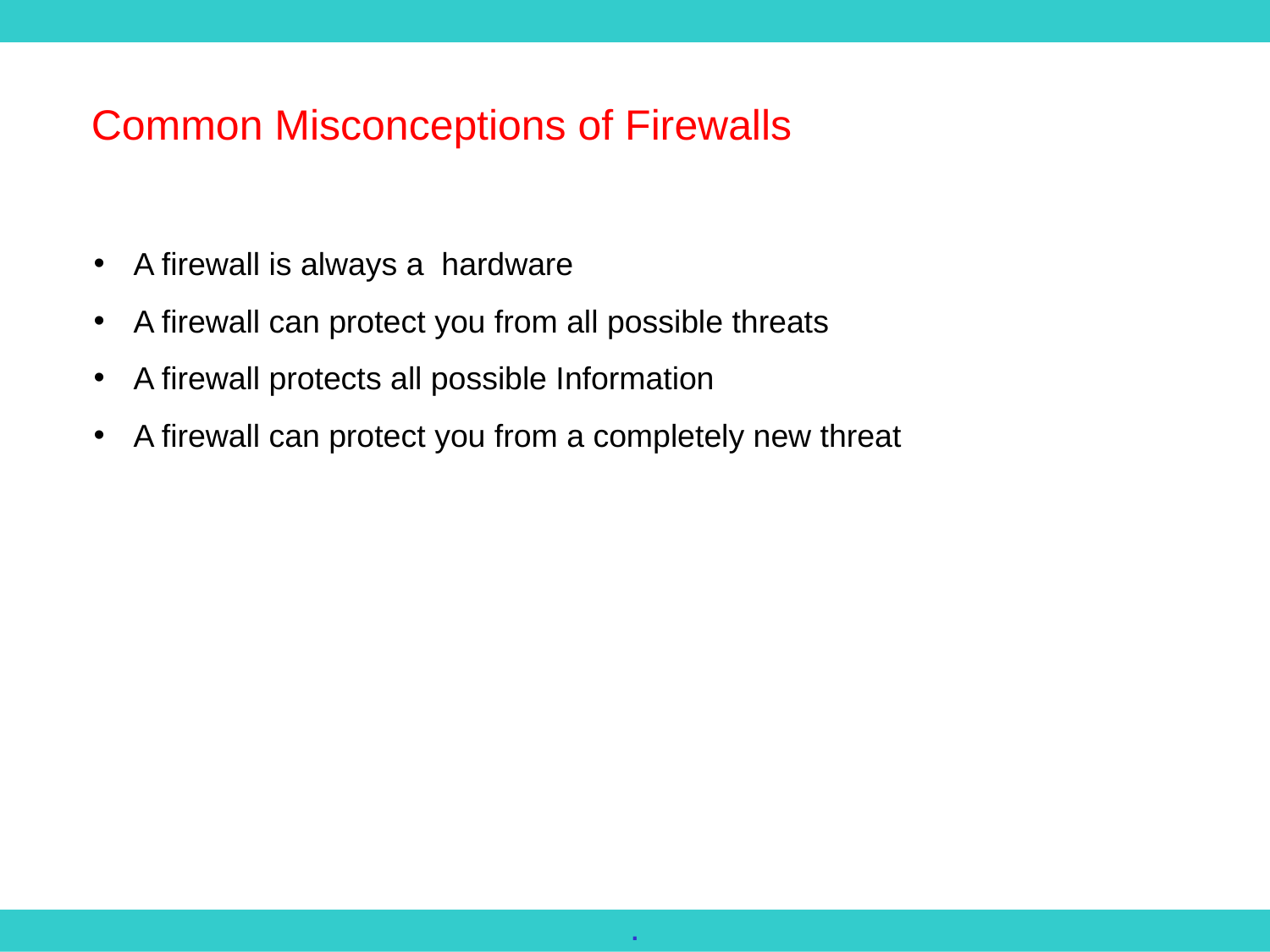

Common Misconceptions of Firewalls
A firewall is always a  hardware
A firewall can protect you from all possible threats
A firewall protects all possible Information
A firewall can protect you from a completely new threat
.